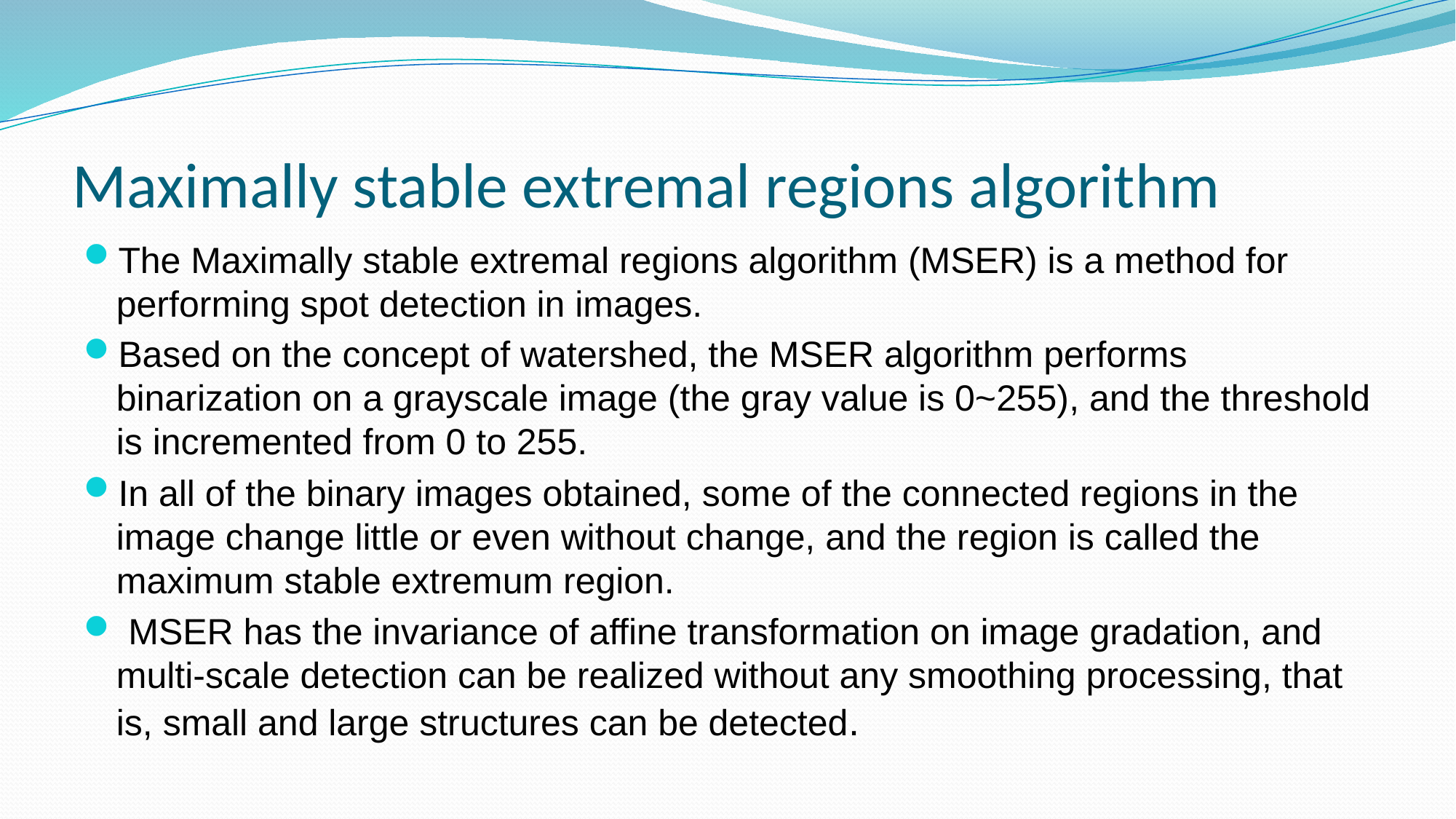

# Maximally stable extremal regions algorithm
The Maximally stable extremal regions algorithm (MSER) is a method for performing spot detection in images.
Based on the concept of watershed, the MSER algorithm performs binarization on a grayscale image (the gray value is 0~255), and the threshold is incremented from 0 to 255.
In all of the binary images obtained, some of the connected regions in the image change little or even without change, and the region is called the maximum stable extremum region.
 MSER has the invariance of affine transformation on image gradation, and multi-scale detection can be realized without any smoothing processing, that is, small and large structures can be detected.